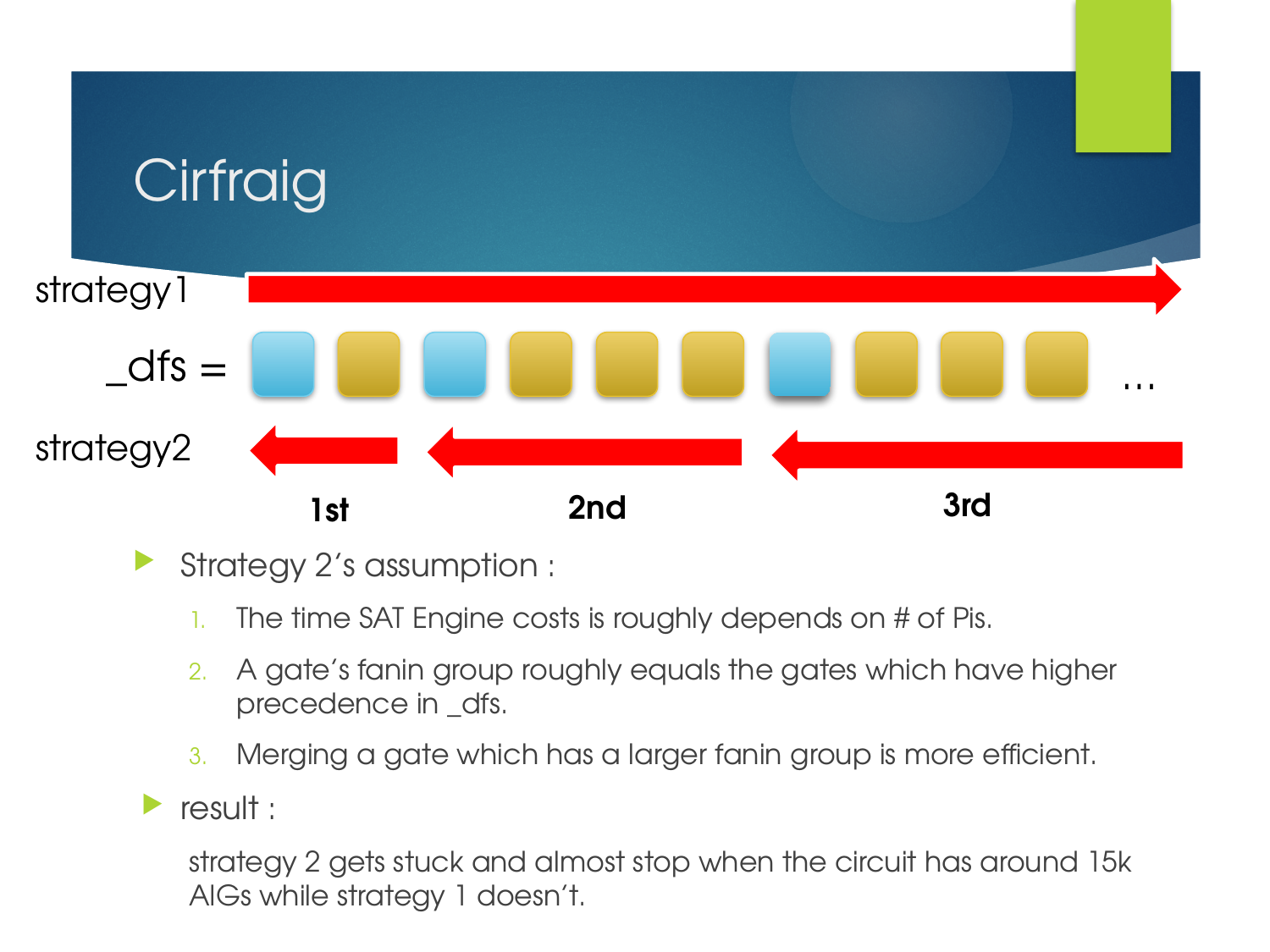

# Cirfraig
strategy1

_dfs =
…
strategy2

3rd
2nd
1st
Strategy 2’s assumption :
The time SAT Engine costs is roughly depends on # of Pis.
A gate’s fanin group roughly equals the gates which have higher precedence in _dfs.
Merging a gate which has a larger fanin group is more efficient.
result :
strategy 2 gets stuck and almost stop when the circuit has around 15k AIGs while strategy 1 doesn’t.